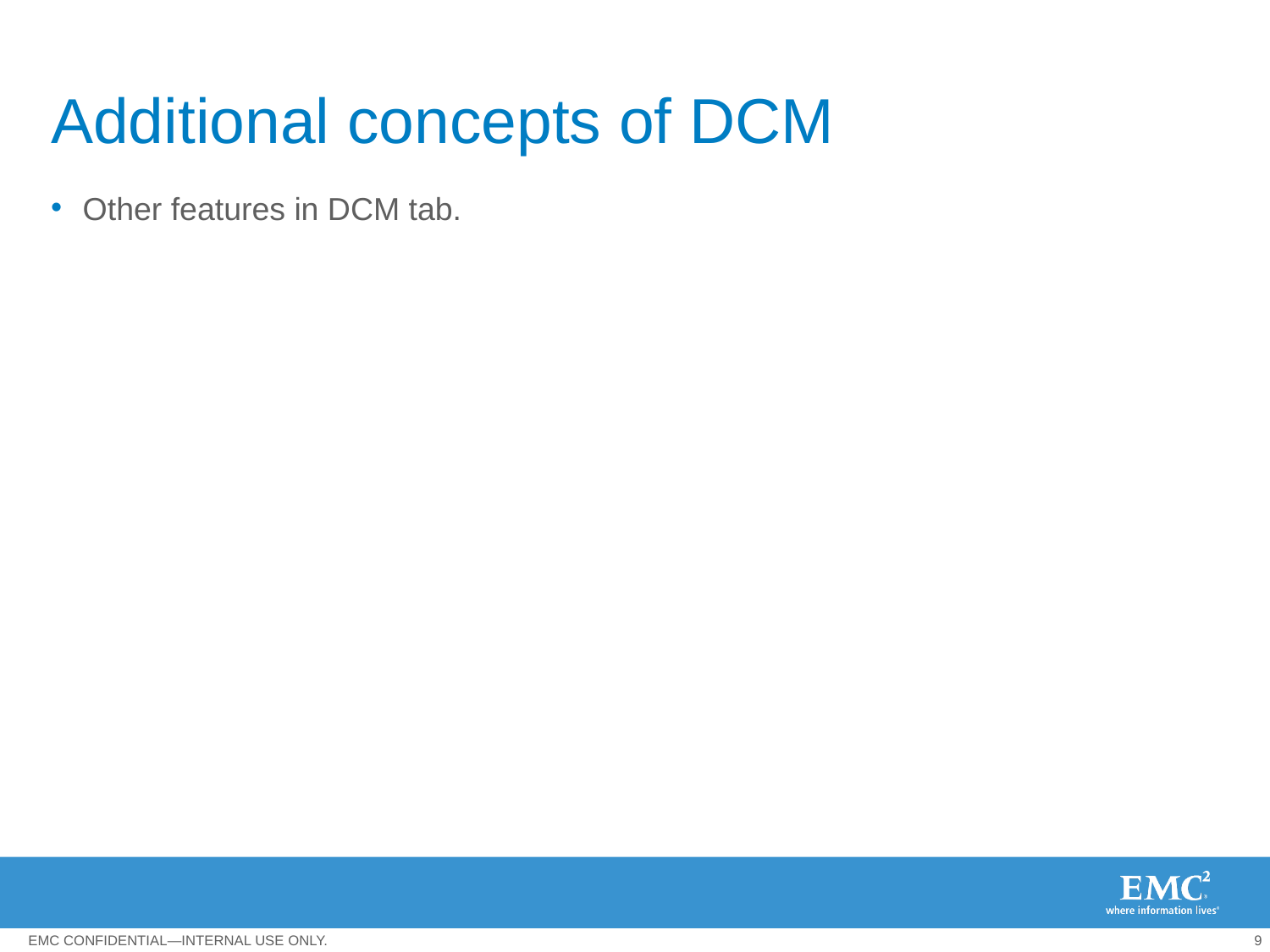

# Additional concepts of DCM
Other features in DCM tab.